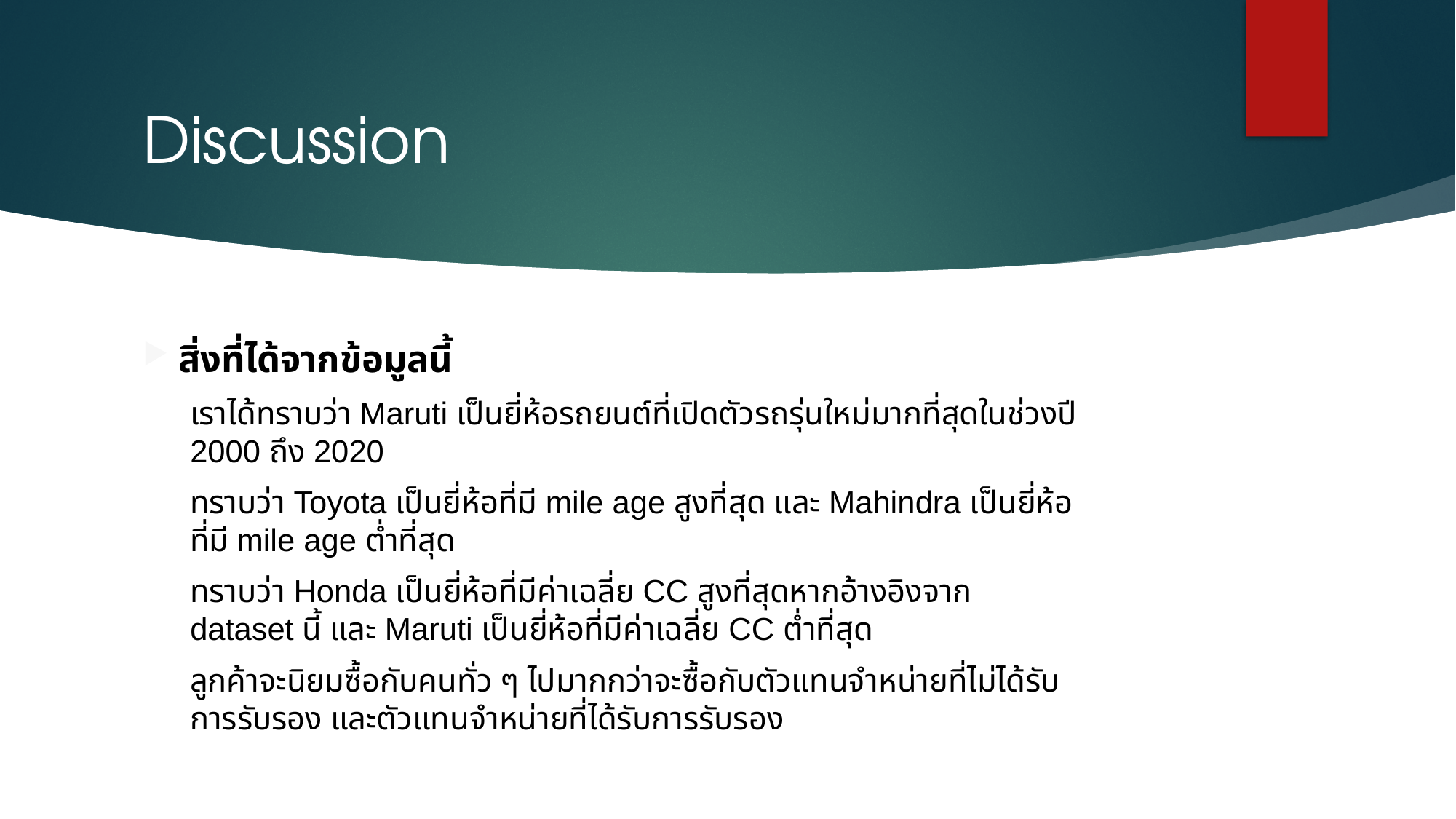

# Discussion

สิ่งที่ได้จากข้อมูลนี้
เราได้ทราบว่า Maruti เป็นยี่ห้อรถยนต์ที่เปิดตัวรถรุ่นใหม่มากที่สุดในช่วงปี 2000 ถึง 2020
ทราบว่า Toyota เป็นยี่ห้อที่มี mile age สูงที่สุด และ Mahindra เป็นยี่ห้อที่มี mile age ต่ำที่สุด
ทราบว่า Honda เป็นยี่ห้อที่มีค่าเฉลี่ย CC สูงที่สุดหากอ้างอิงจาก dataset นี้ และ Maruti เป็นยี่ห้อที่มีค่าเฉลี่ย CC ต่ำที่สุด
ลูกค้าจะนิยมซื้อกับคนทั่ว ๆ ไปมากกว่าจะซื้อกับตัวแทนจำหน่ายที่ไม่ได้รับการรับรอง และตัวแทนจำหน่ายที่ได้รับการรับรอง